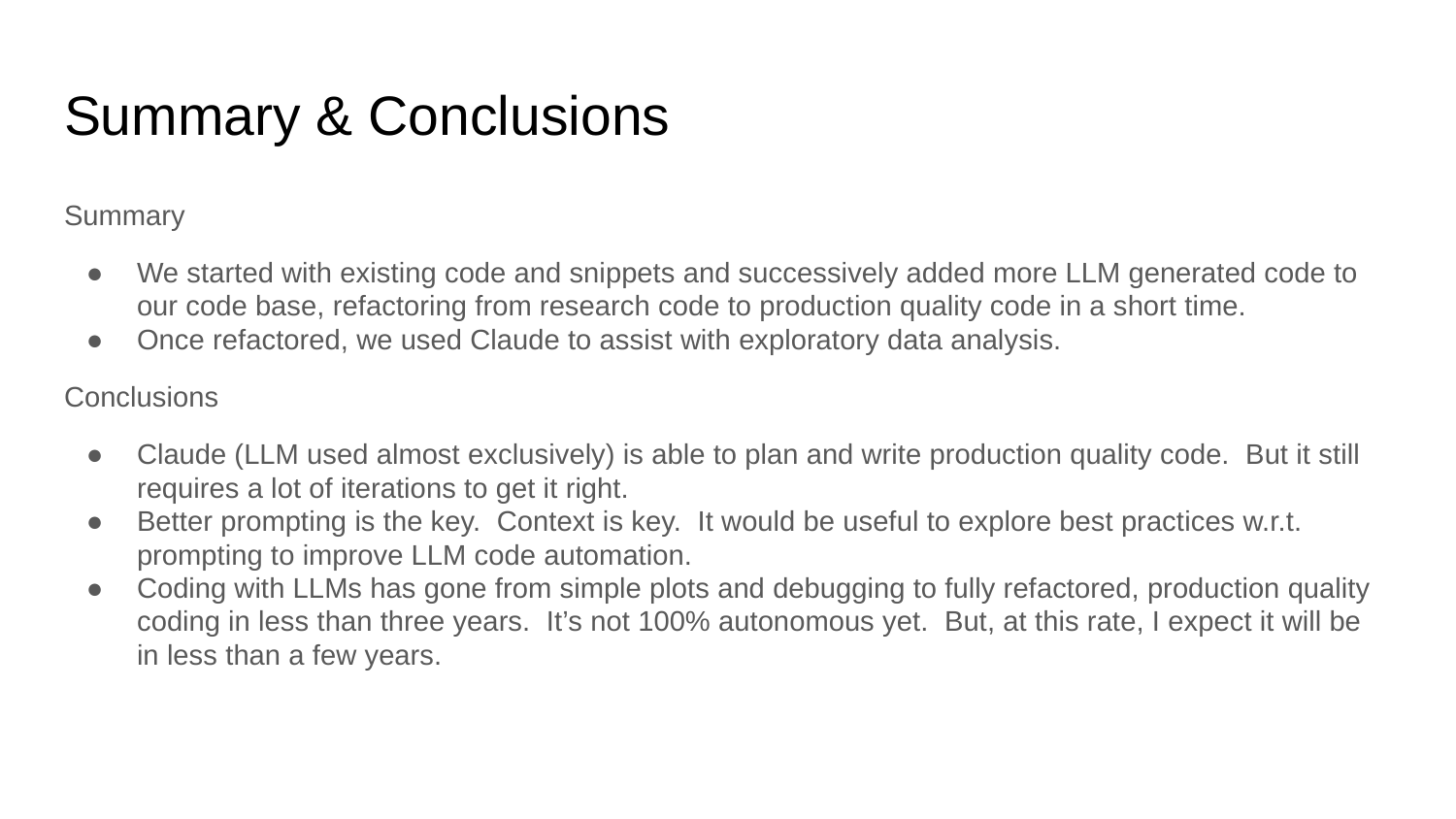

# Summary & Conclusions
Summary
We started with existing code and snippets and successively added more LLM generated code to our code base, refactoring from research code to production quality code in a short time.
Once refactored, we used Claude to assist with exploratory data analysis.
Conclusions
Claude (LLM used almost exclusively) is able to plan and write production quality code.  But it still requires a lot of iterations to get it right.
Better prompting is the key.  Context is key.  It would be useful to explore best practices w.r.t. prompting to improve LLM code automation.
Coding with LLMs has gone from simple plots and debugging to fully refactored, production quality coding in less than three years.  It’s not 100% autonomous yet.  But, at this rate, I expect it will be in less than a few years.